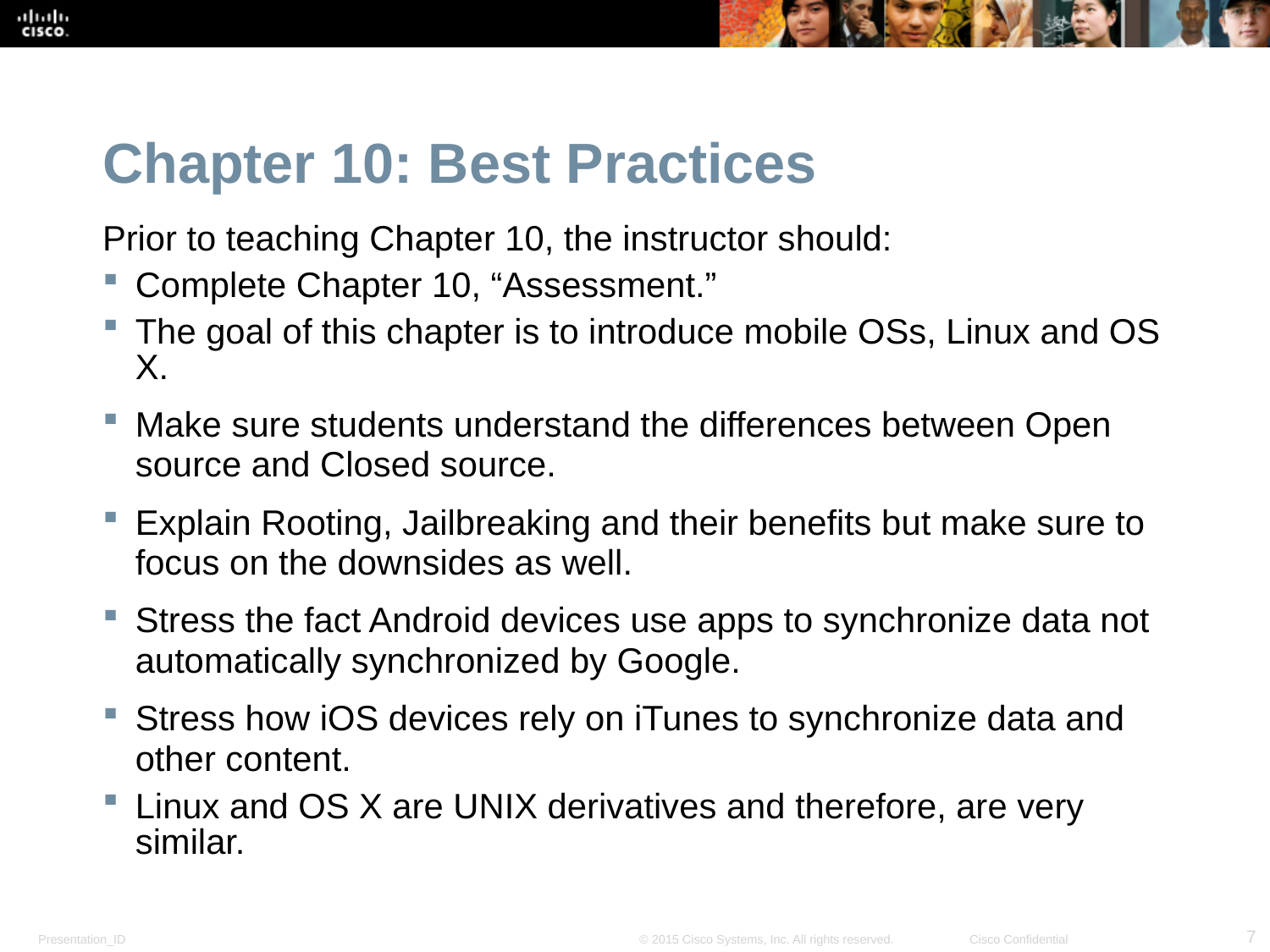

Chapter 10: Best Practices
Prior to teaching Chapter 10, the instructor should:
Complete Chapter 10, “Assessment.”
The goal of this chapter is to introduce mobile OSs, Linux and OS X.
Make sure students understand the differences between Open source and Closed source.
Explain Rooting, Jailbreaking and their benefits but make sure to focus on the downsides as well.
Stress the fact Android devices use apps to synchronize data not automatically synchronized by Google.
Stress how iOS devices rely on iTunes to synchronize data and other content.
Linux and OS X are UNIX derivatives and therefore, are very similar.